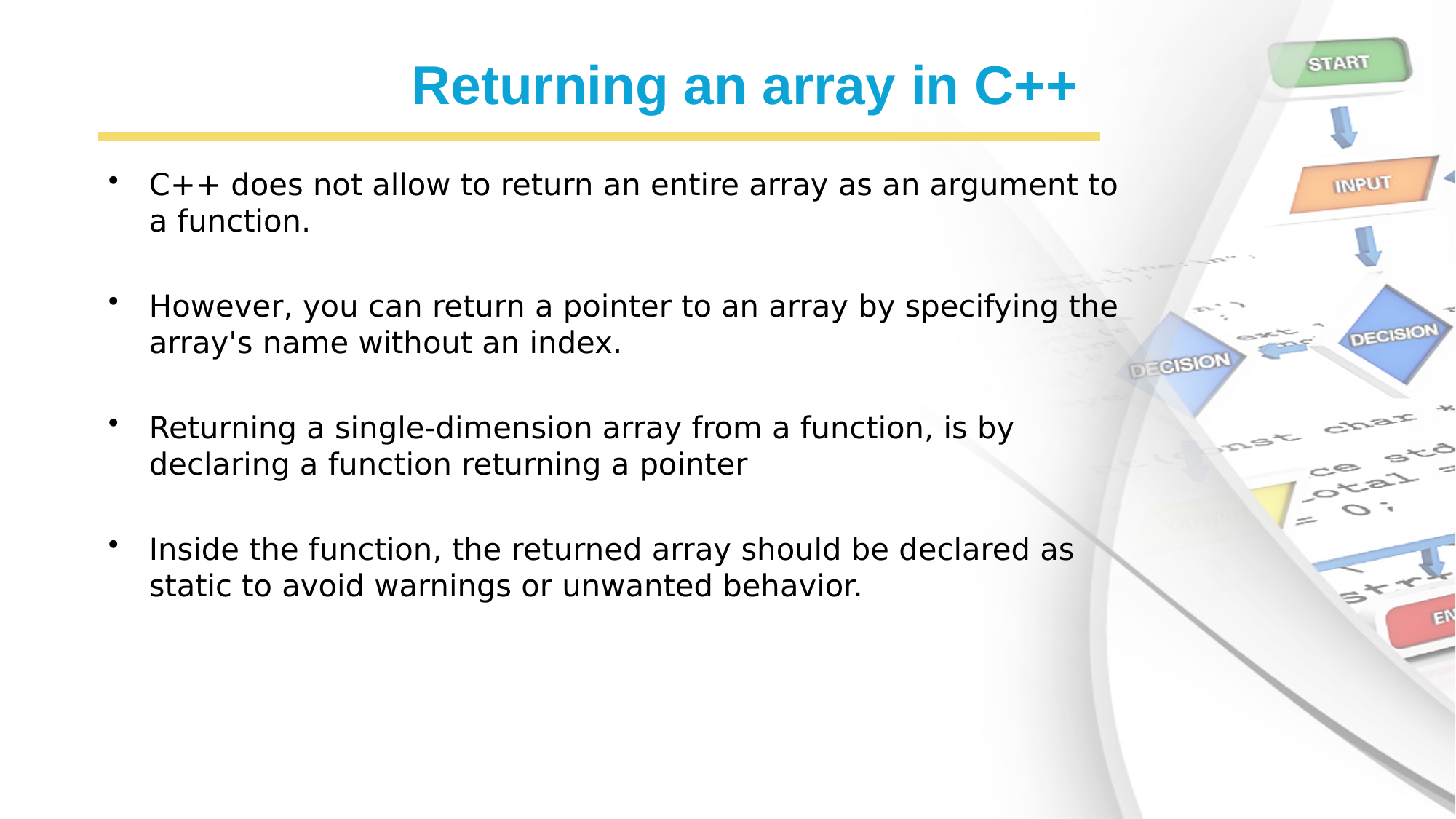

# Returning an array in C++
C++ does not allow to return an entire array as an argument to a function.

However, you can return a pointer to an array by specifying the array's name without an index.

Returning a single-dimension array from a function, is by declaring a function returning a pointer

Inside the function, the returned array should be declared as static to avoid warnings or unwanted behavior.